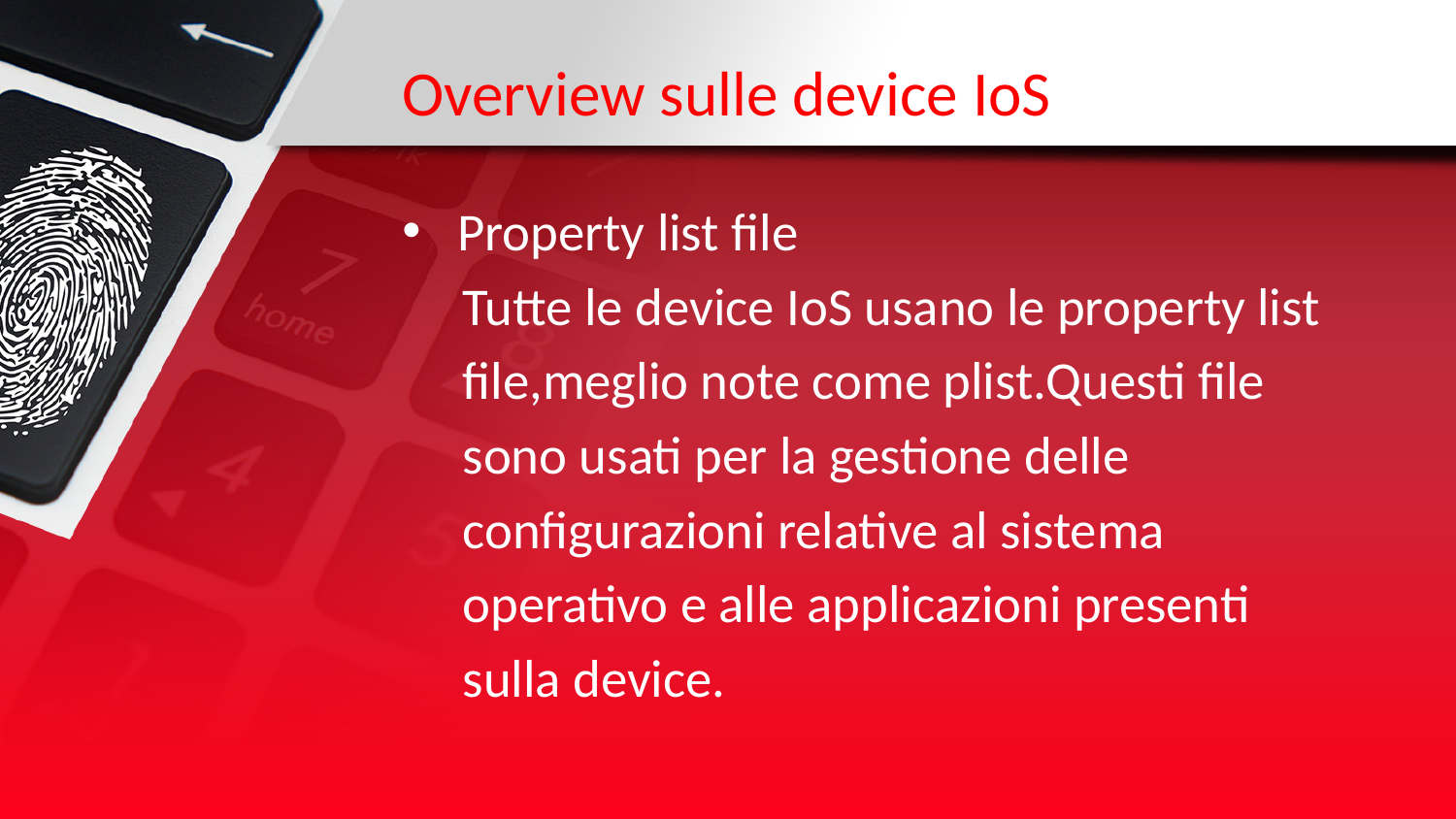

# Overview sulle device IoS
Property list file
     Tutte le device IoS usano le property list
     file,meglio note come plist.Questi file
     sono usati per la gestione delle
     configurazioni relative al sistema
     operativo e alle applicazioni presenti
     sulla device.